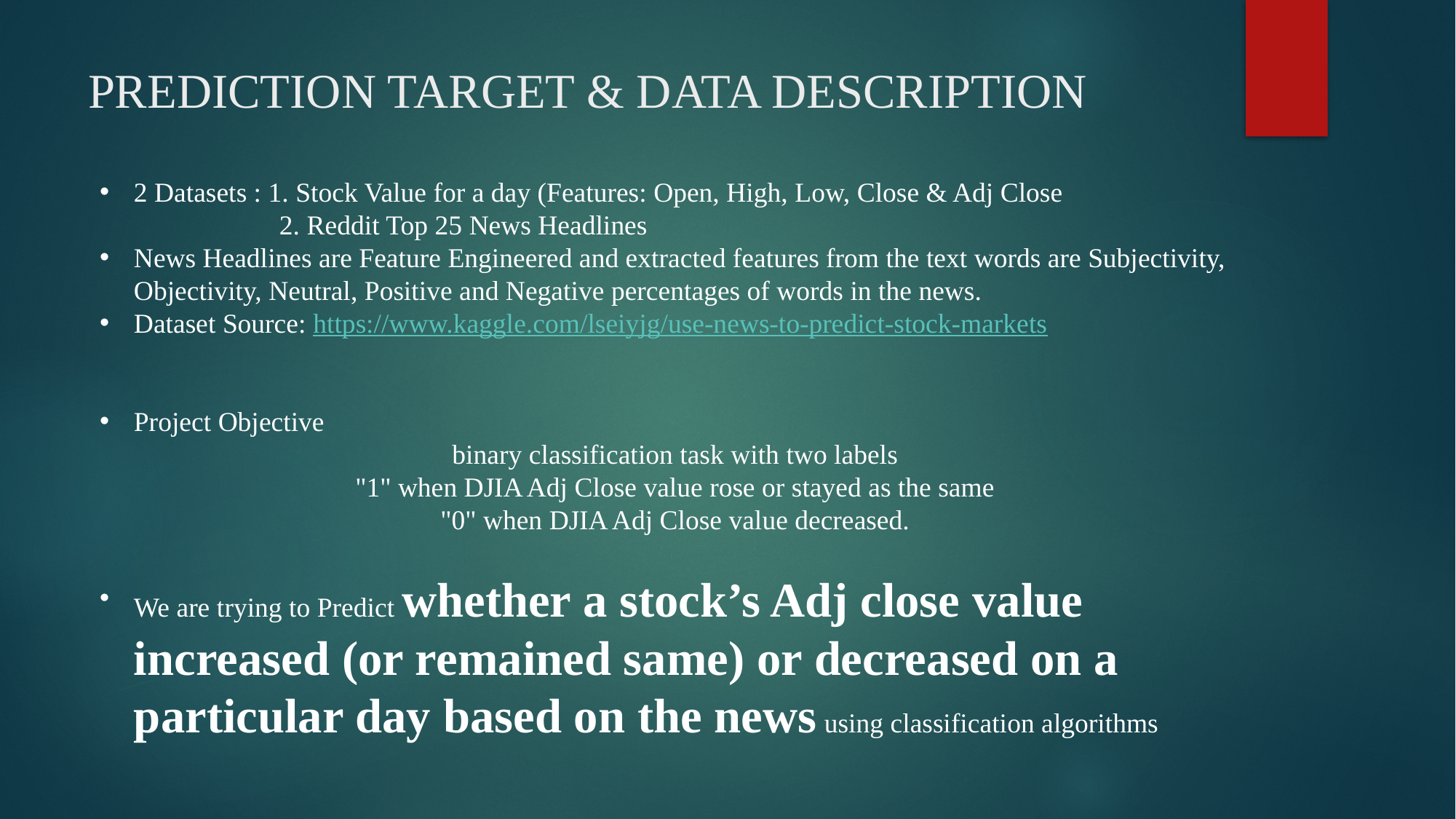

# PREDICTION TARGET & DATA DESCRIPTION
2 Datasets : 1. Stock Value for a day (Features: Open, High, Low, Close & Adj Close
                          2. Reddit Top 25 News Headlines
News Headlines are Feature Engineered and extracted features from the text words are Subjectivity, Objectivity, Neutral, Positive and Negative percentages of words in the news.
Dataset Source: https://www.kaggle.com/lseiyjg/use-news-to-predict-stock-markets

Project Objective
 binary classification task with two labels
 "1" when DJIA Adj Close value rose or stayed as the same
 "0" when DJIA Adj Close value decreased.

We are trying to Predict whether a stock’s Adj close value increased (or remained same) or decreased on a particular day based on the news using classification algorithms